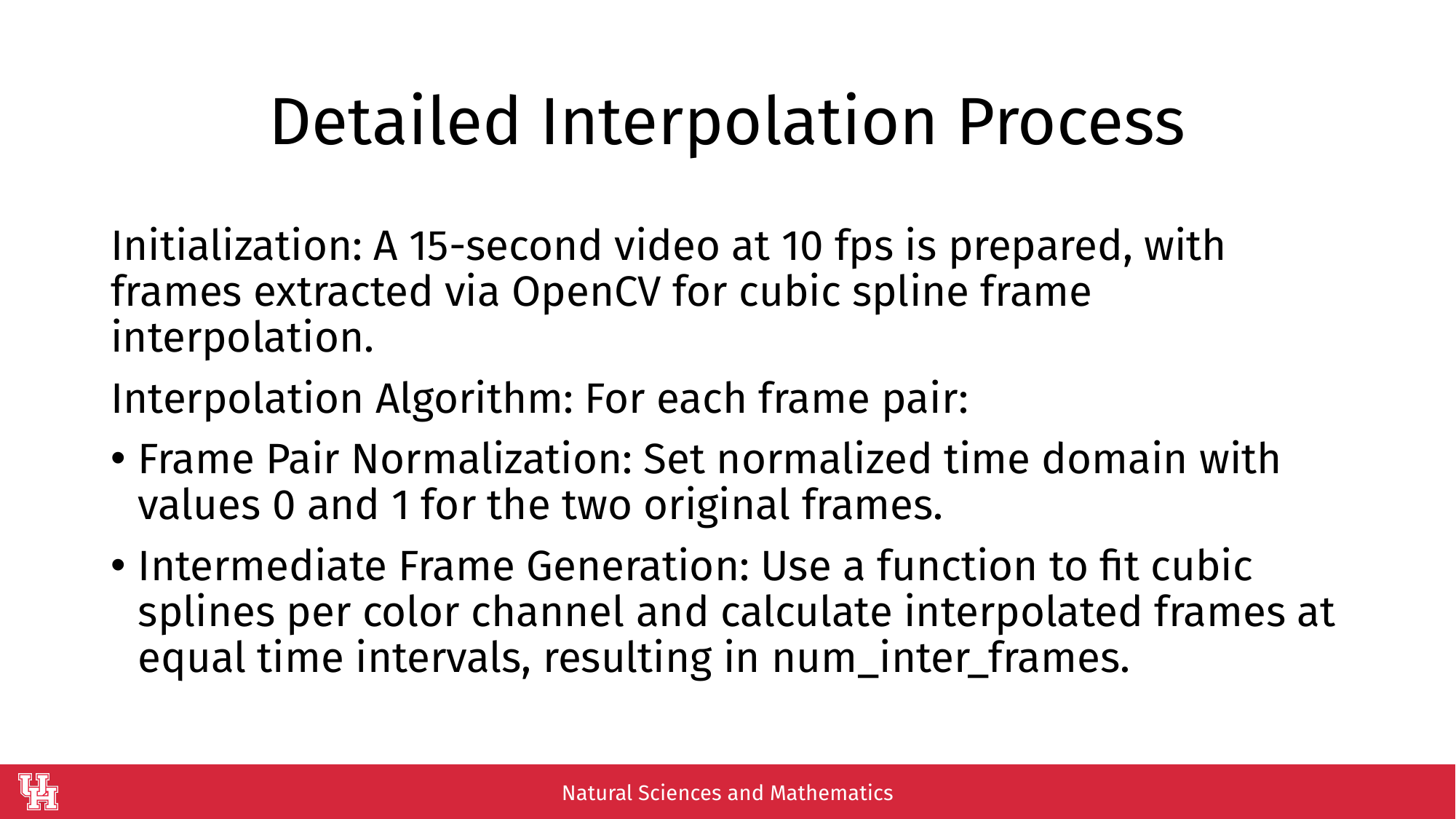

# Detailed Interpolation Process
Initialization: A 15-second video at 10 fps is prepared, with frames extracted via OpenCV for cubic spline frame interpolation.
Interpolation Algorithm: For each frame pair:
Frame Pair Normalization: Set normalized time domain with values 0 and 1 for the two original frames.
Intermediate Frame Generation: Use a function to fit cubic splines per color channel and calculate interpolated frames at equal time intervals, resulting in num_inter_frames.